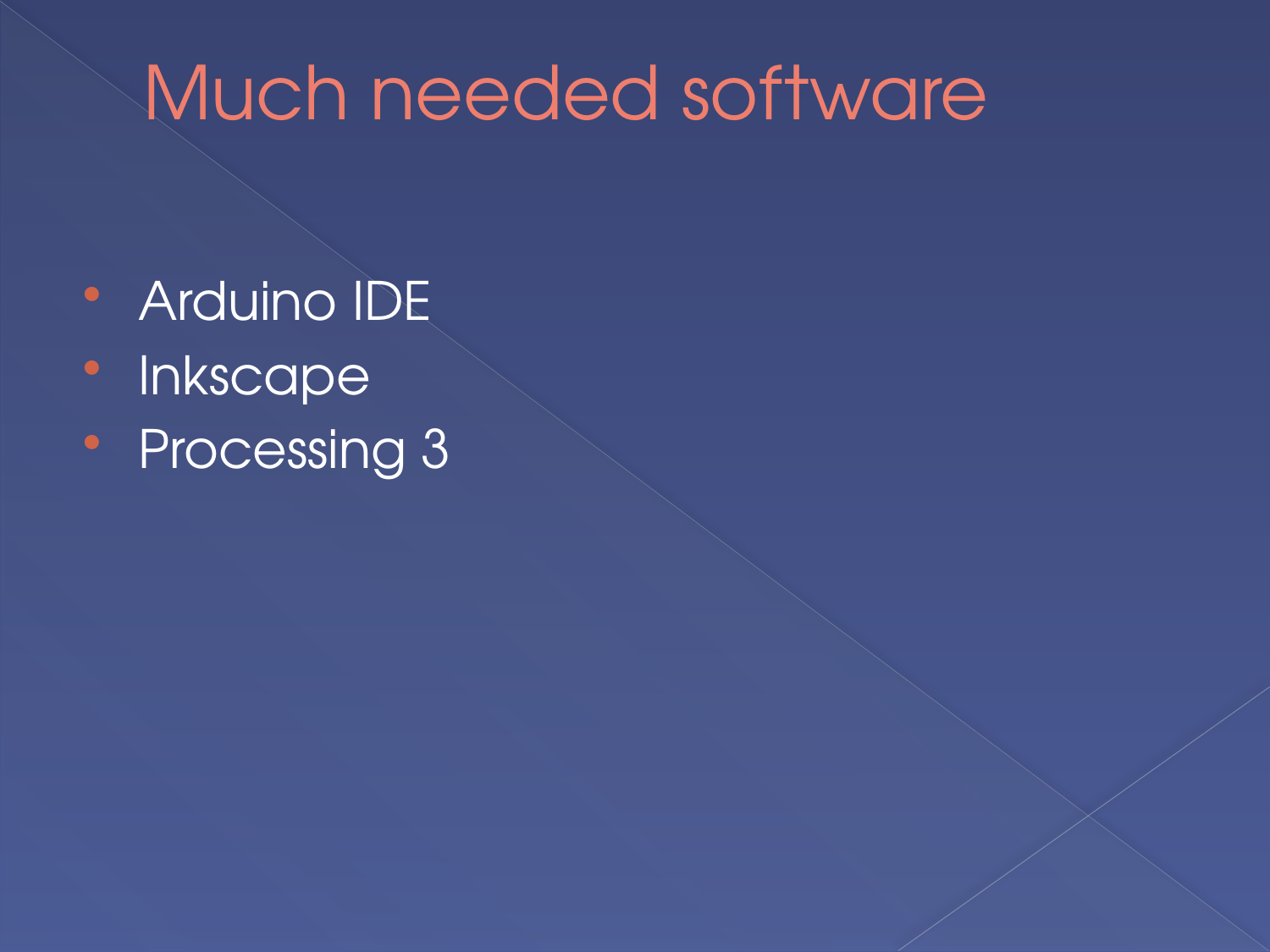

# Much needed software
Arduino IDE
Inkscape
Processing 3